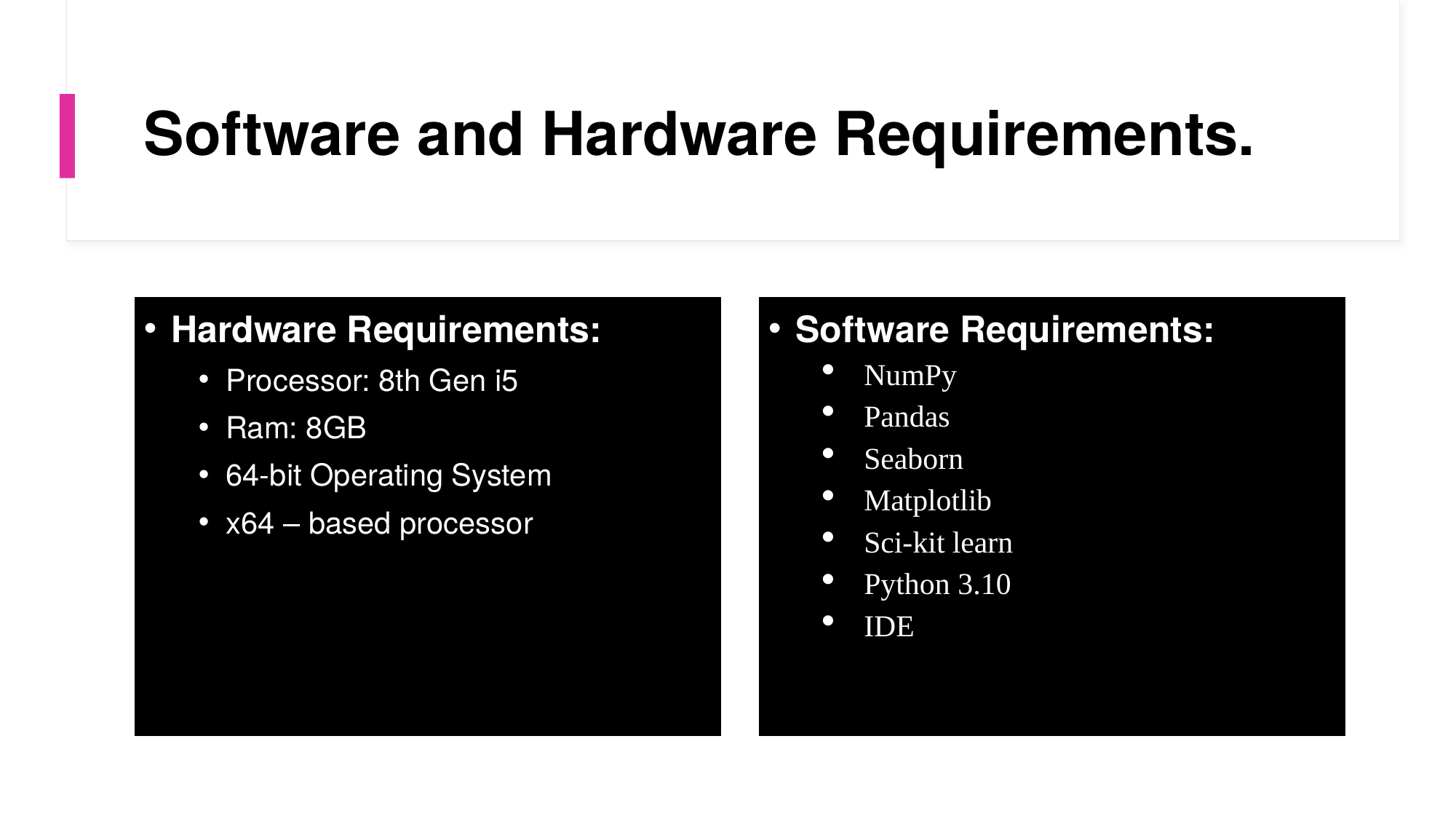

# Software and Hardware Requirements.
Hardware Requirements:
Processor: 8th Gen i5
Ram: 8GB
64-bit Operating System
x64 – based processor
Software Requirements:
NumPy
Pandas
Seaborn
Matplotlib
Sci-kit learn
Python 3.10
IDE